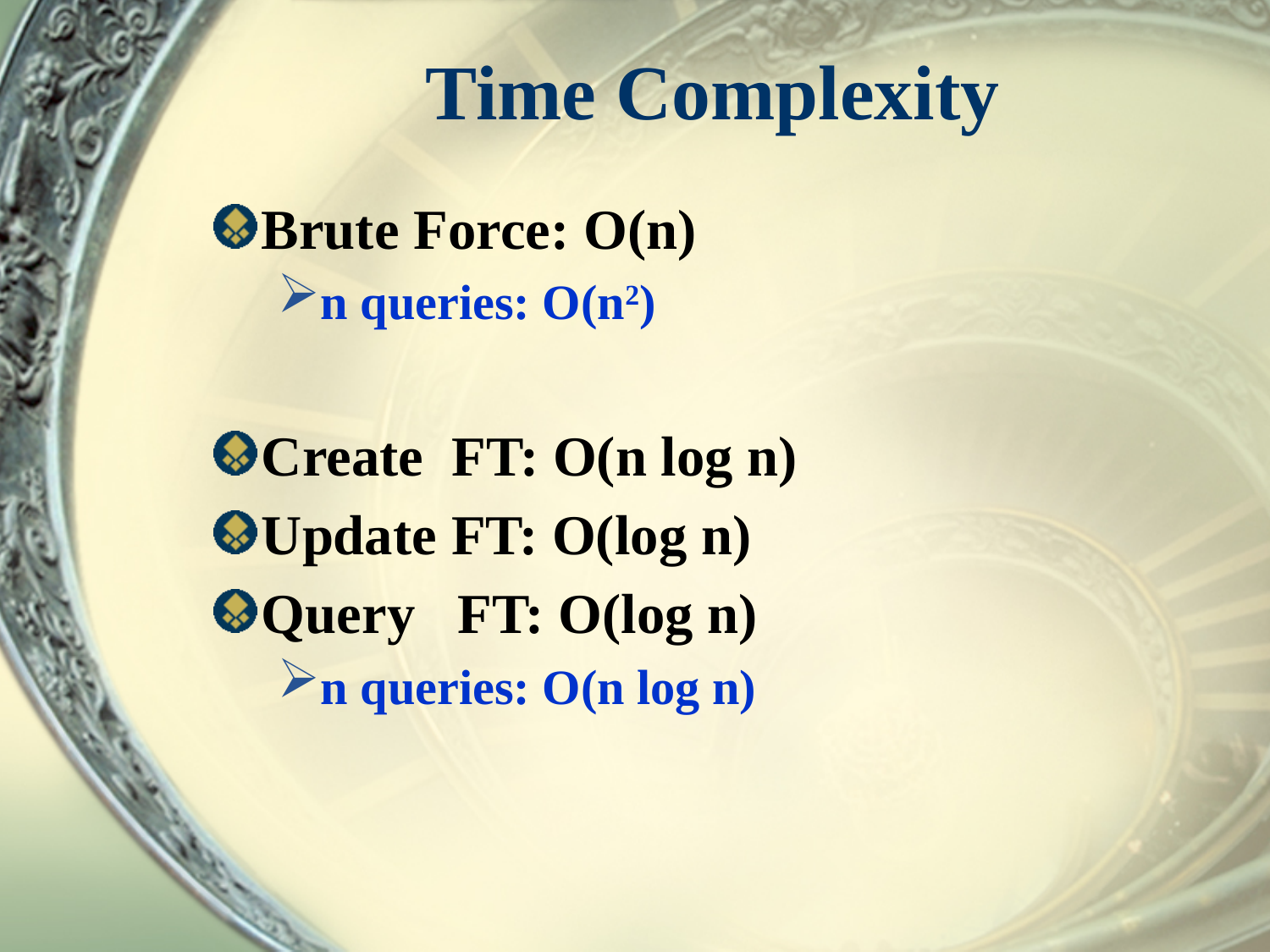

# Time Complexity
Brute Force: O(n)
n queries: O(n2)

Create  FT: O(n log n)
Update FT: O(log n)
Query   FT: O(log n)
n queries: O(n log n)